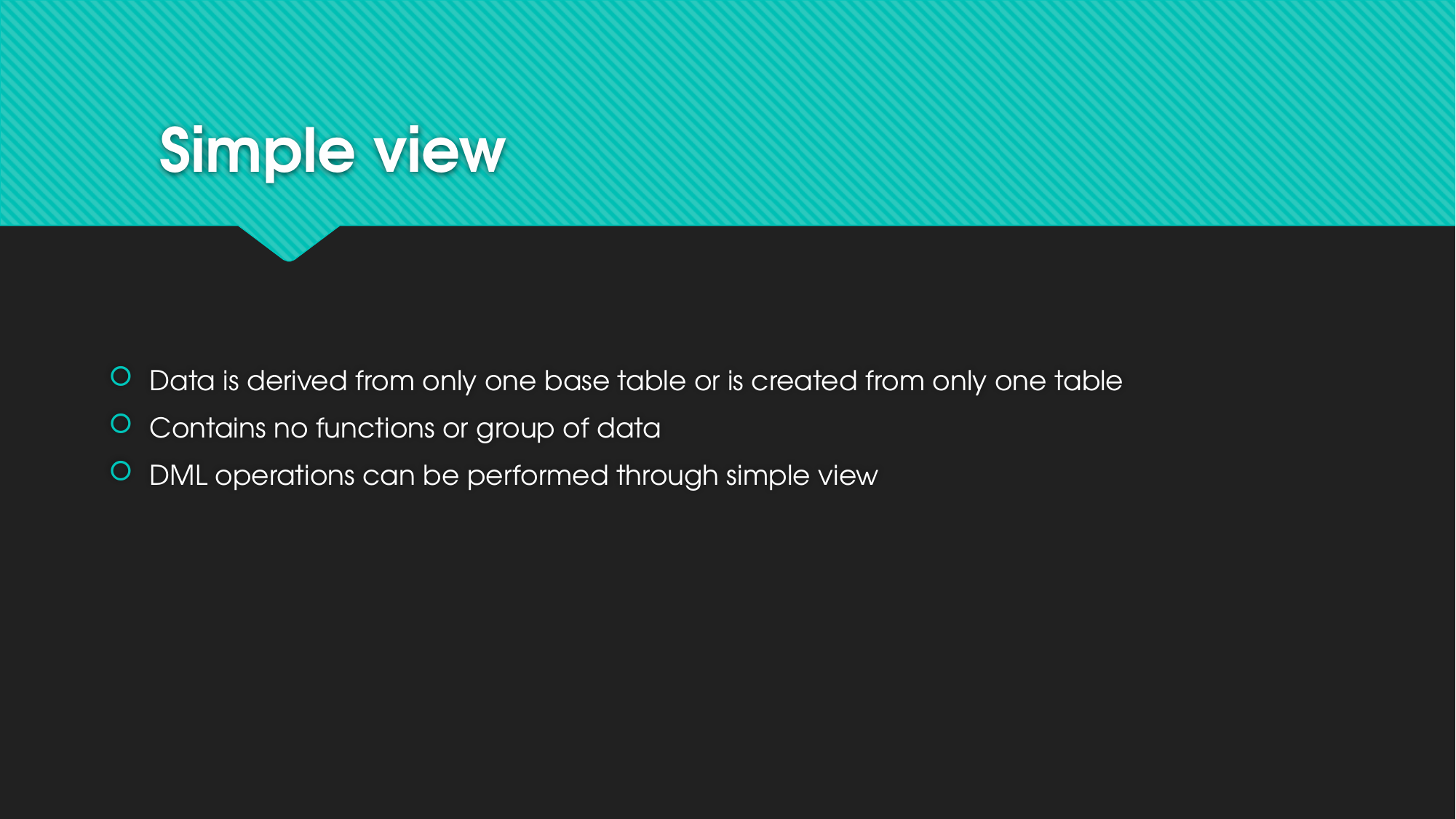

# Simple view
Data is derived from only one base table or is created from only one table
Contains no functions or group of data
DML operations can be performed through simple view